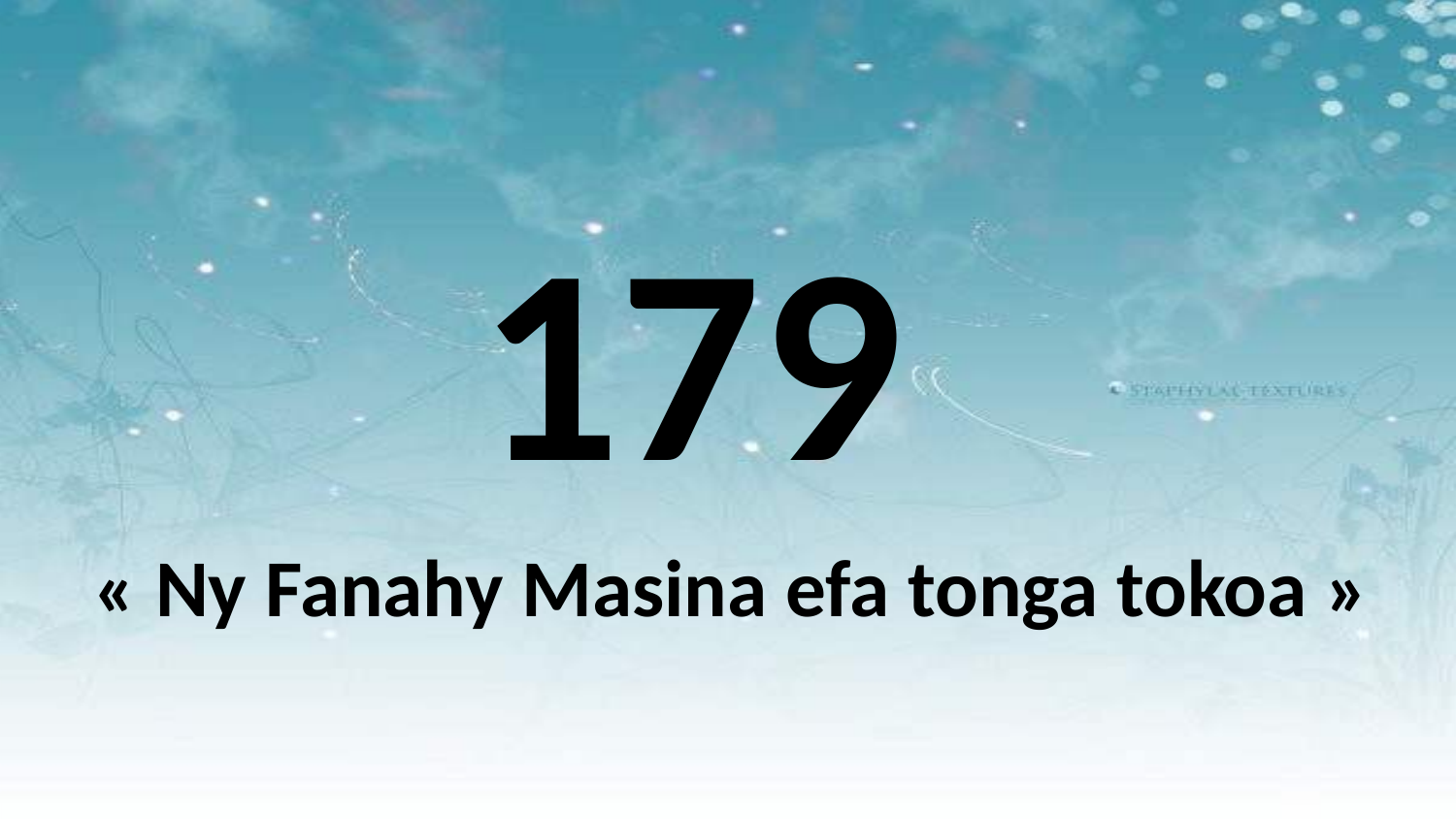

179
« Ny Fanahy Masina efa tonga tokoa »